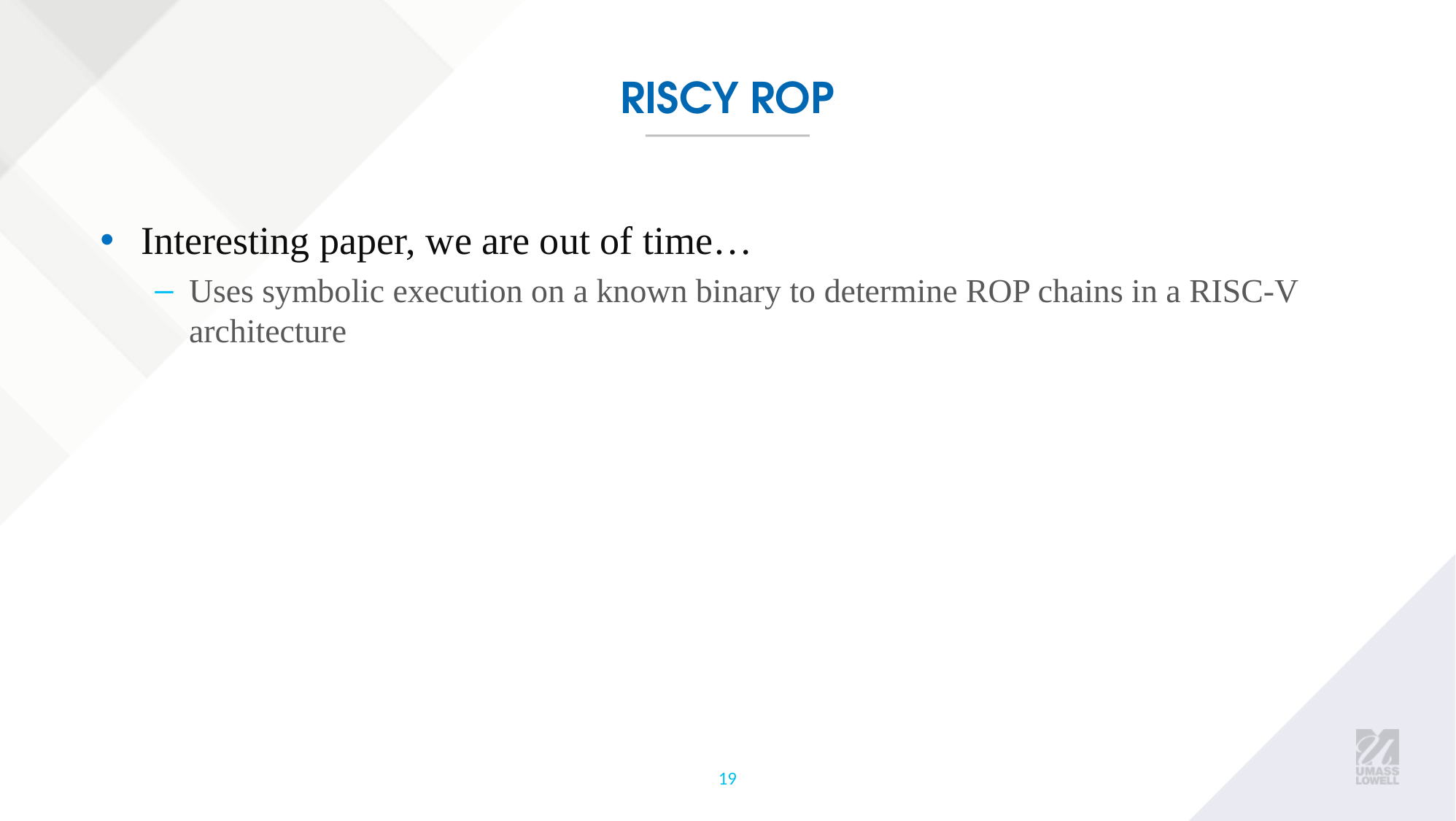

# Riscy ROP

Interesting paper, we are out of time…
Uses symbolic execution on a known binary to determine ROP chains in a RISC-V architecture
19